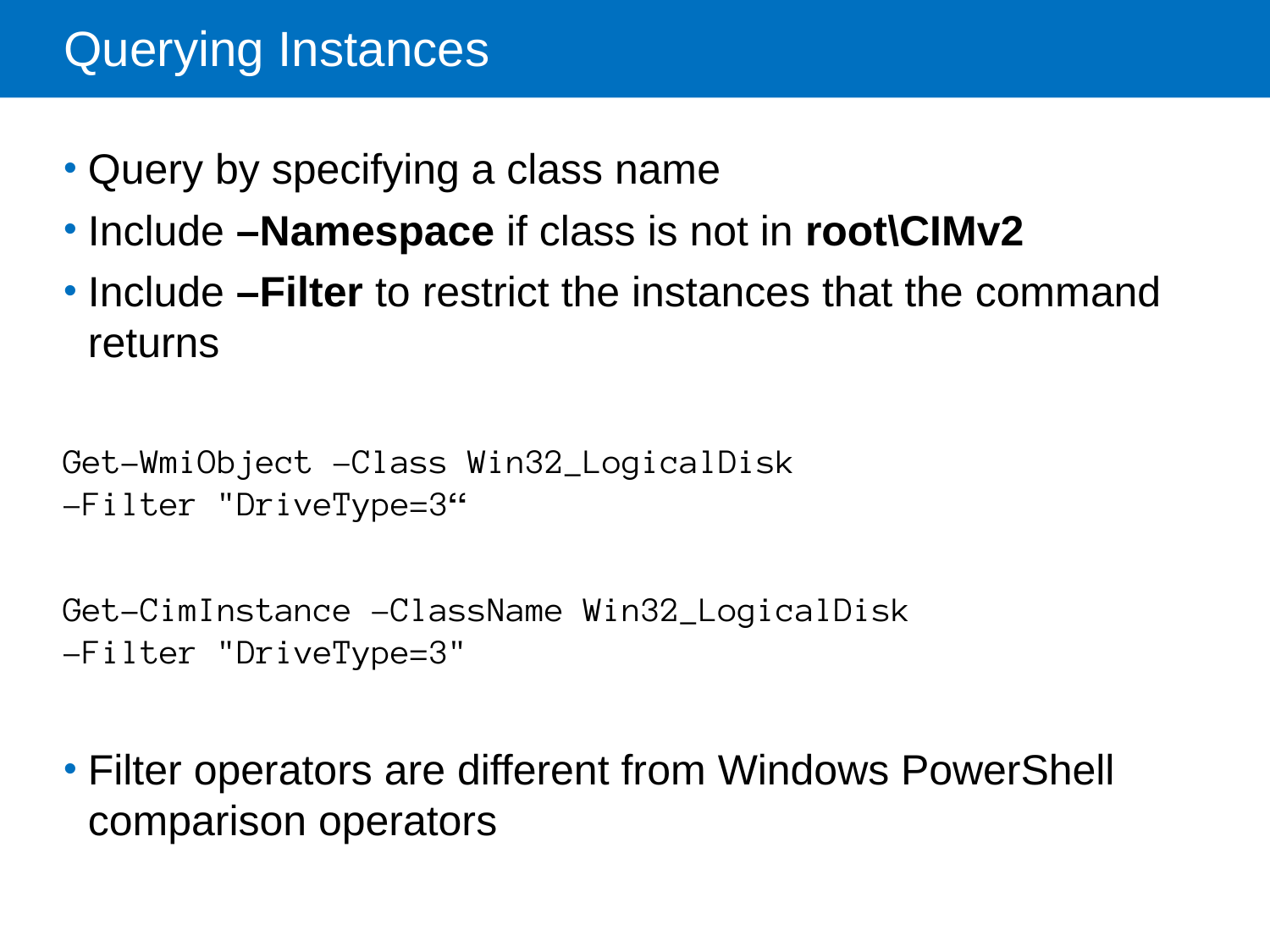

# Querying Instances
Query by specifying a class name
Include –Namespace if class is not in root\CIMv2
Include –Filter to restrict the instances that the command returns

Get-WmiObject –Class Win32_LogicalDisk
–Filter "DriveType=3“

Get-CimInstance –ClassName Win32_LogicalDisk
–Filter "DriveType=3"

Filter operators are different from Windows PowerShell comparison operators